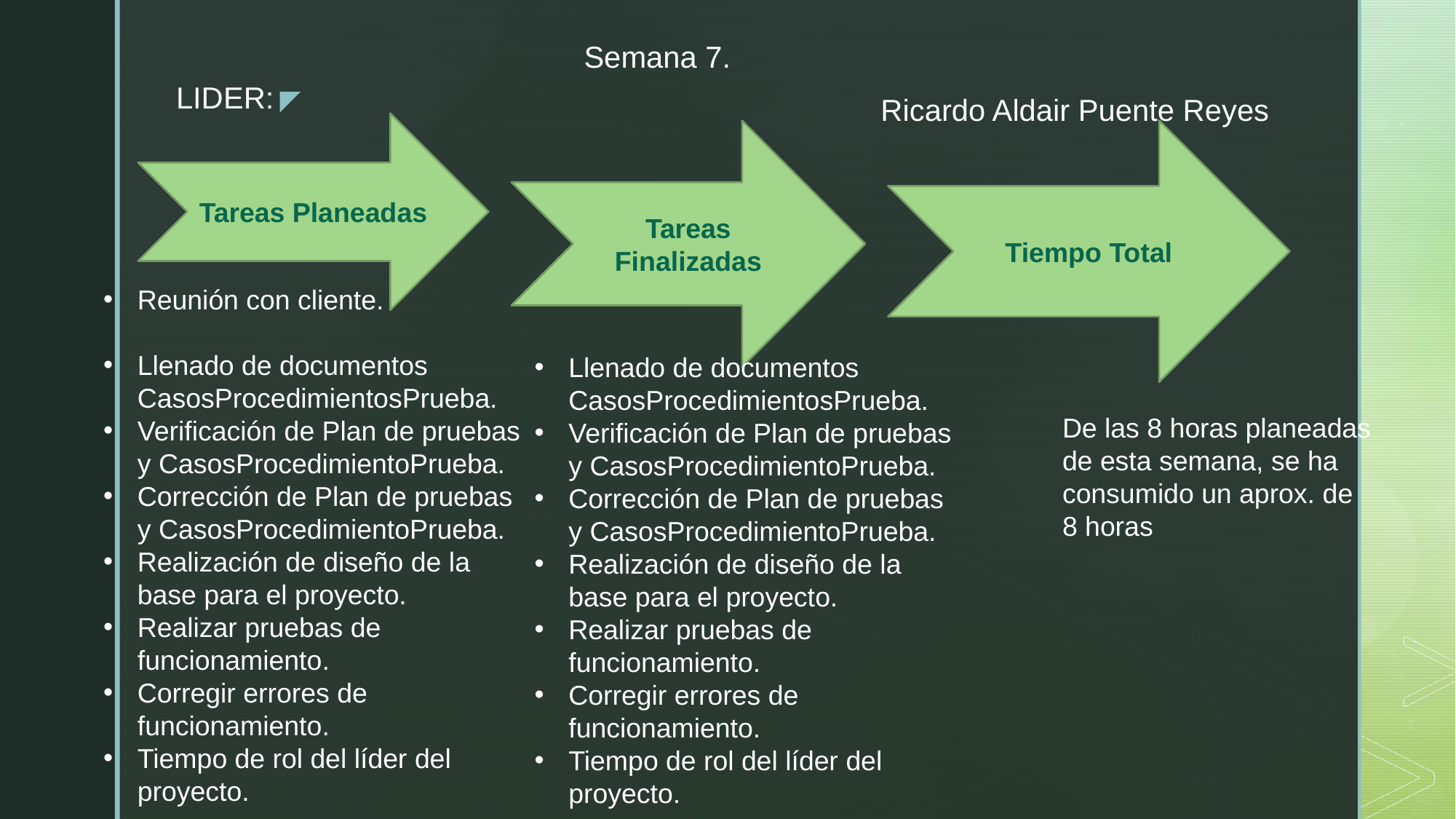

Semana 7.
LIDER:
Ricardo Aldair Puente Reyes
Tareas Planeadas
Tareas Finalizadas
Tiempo Total
Reunión con cliente.

Llenado de documentos CasosProcedimientosPrueba.
Verificación de Plan de pruebas y CasosProcedimientoPrueba.
Corrección de Plan de pruebas y CasosProcedimientoPrueba.
Realización de diseño de la base para el proyecto.
Realizar pruebas de funcionamiento.
Corregir errores de funcionamiento.
Tiempo de rol del líder del proyecto.
Llenado de documentos CasosProcedimientosPrueba.
Verificación de Plan de pruebas y CasosProcedimientoPrueba.
Corrección de Plan de pruebas y CasosProcedimientoPrueba.
Realización de diseño de la base para el proyecto.
Realizar pruebas de funcionamiento.
Corregir errores de funcionamiento.
Tiempo de rol del líder del proyecto.
De las 8 horas planeadas de esta semana, se ha consumido un aprox. de   8 horas